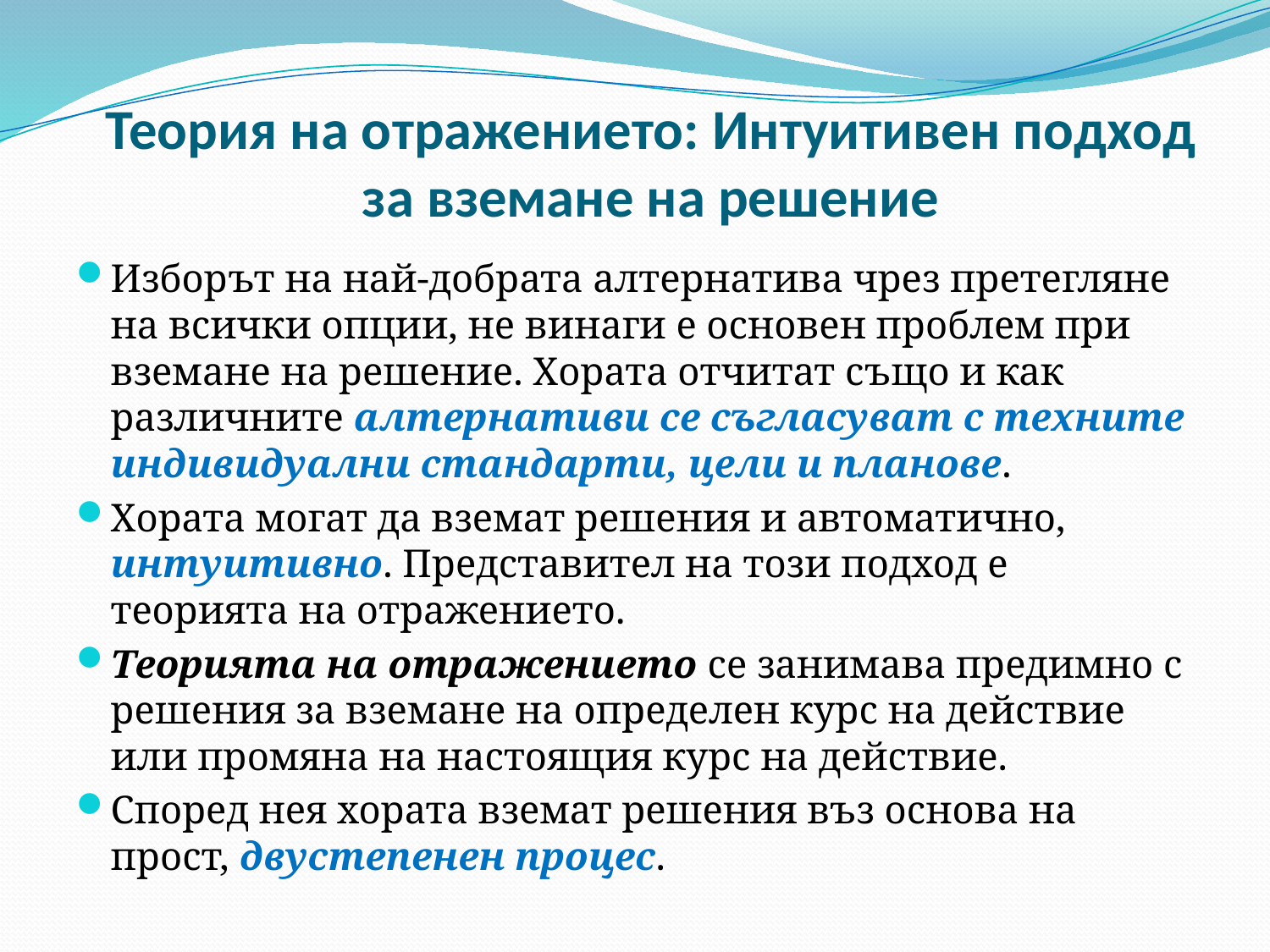

# Теория на отражението: Интуитивен подход за вземане на решение
Изборът на най-добрата алтернатива чрез претегляне на всички опции, не винаги е основен проблем при вземане на решение. Хората отчитат също и как различните алтернативи се съгласуват с техните индивидуални стандарти, цели и планове.
Хората могат да вземат решения и автоматично, интуитивно. Представител на този подход е теорията на отражението.
Теорията на отражението се занимава предимно с решения за вземане на определен курс на действие или промяна на настоящия курс на действие.
Според нея хората вземат решения въз основа на прост, двустепенен процес.